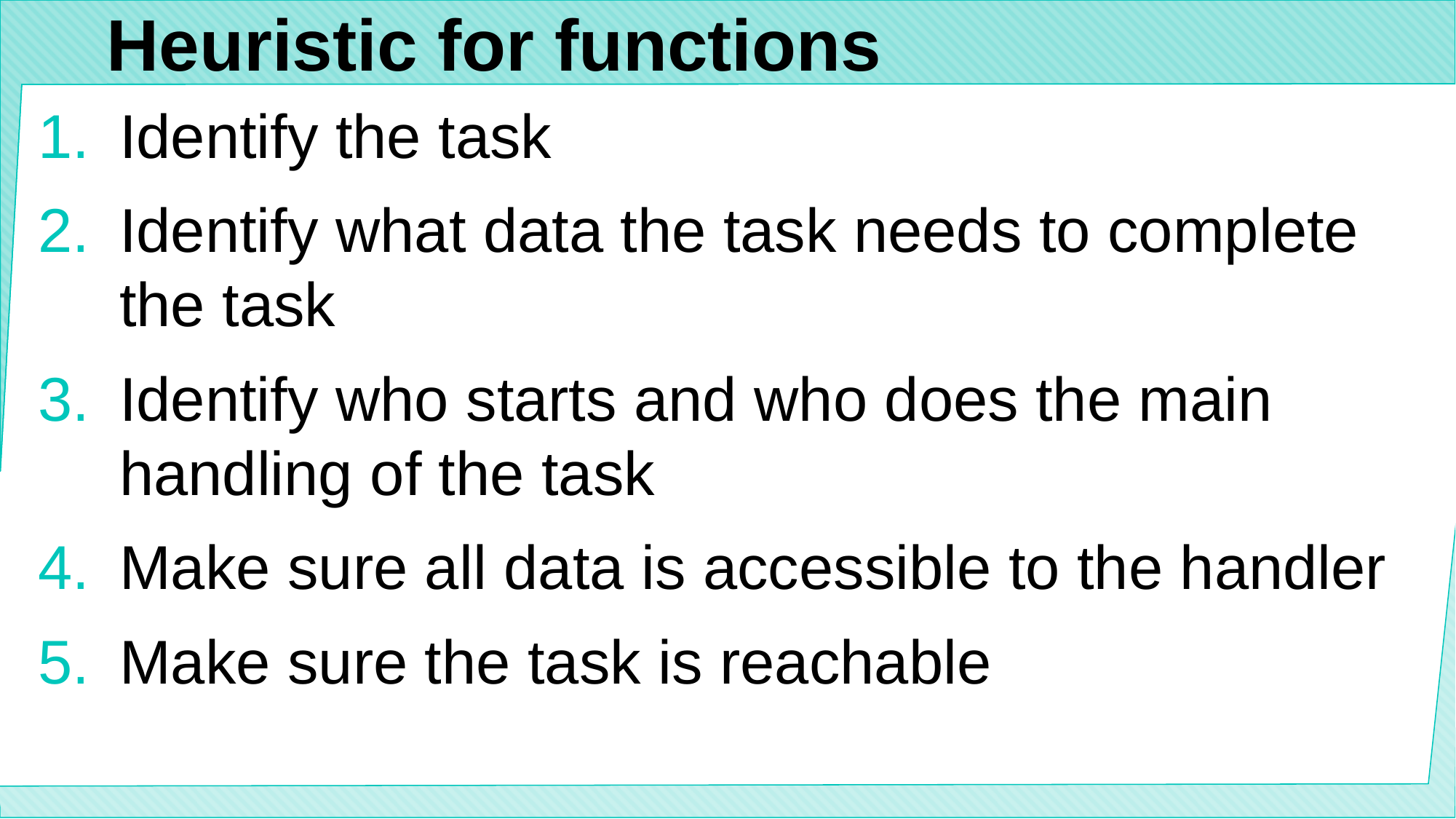

# Heuristic for functions
Identify the task
Identify what data the task needs to complete the task
Identify who starts and who does the main handling of the task
Make sure all data is accessible to the handler
Make sure the task is reachable